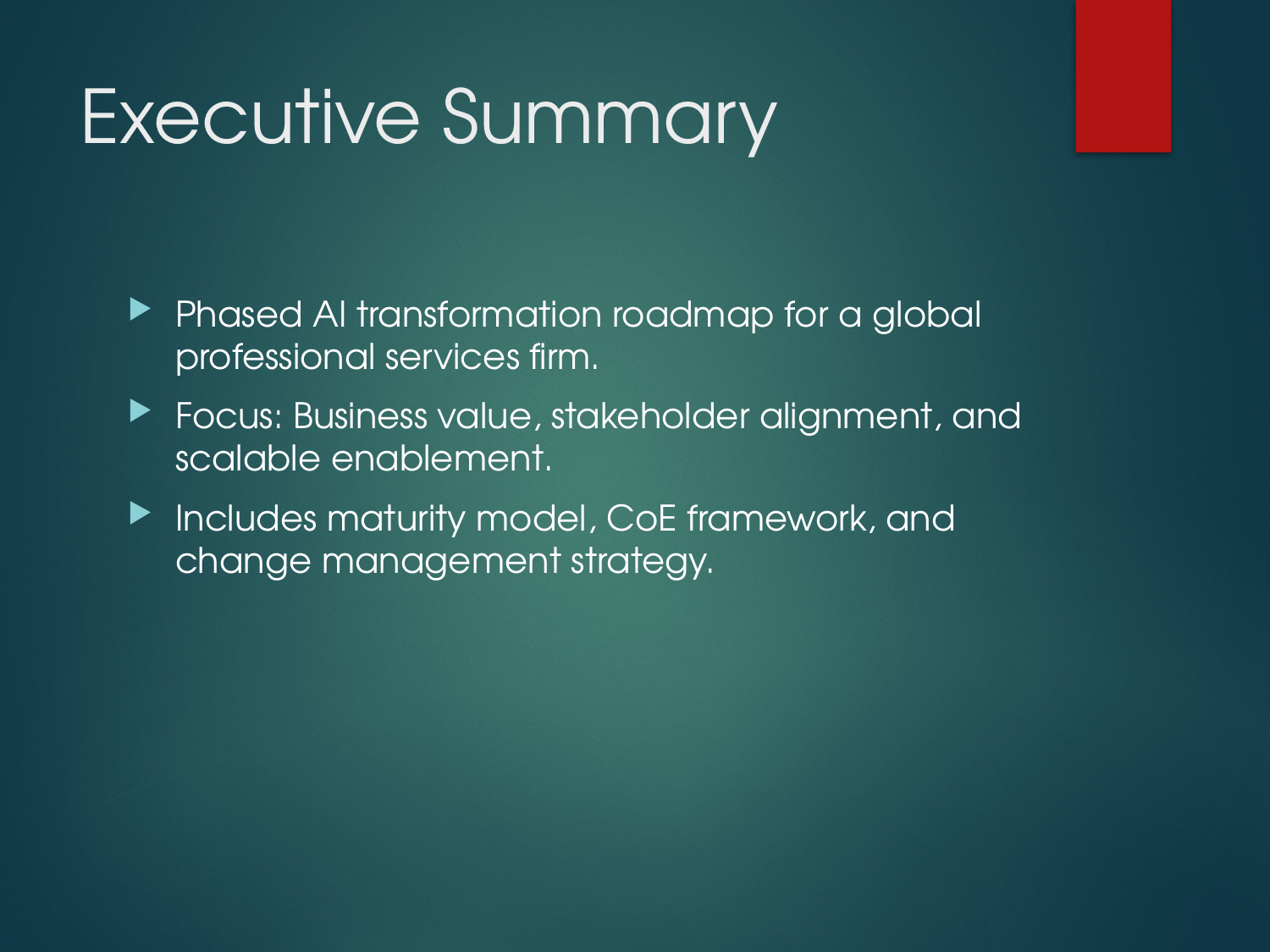

# Executive Summary
Phased AI transformation roadmap for a global professional services firm.
Focus: Business value, stakeholder alignment, and scalable enablement.
Includes maturity model, CoE framework, and change management strategy.